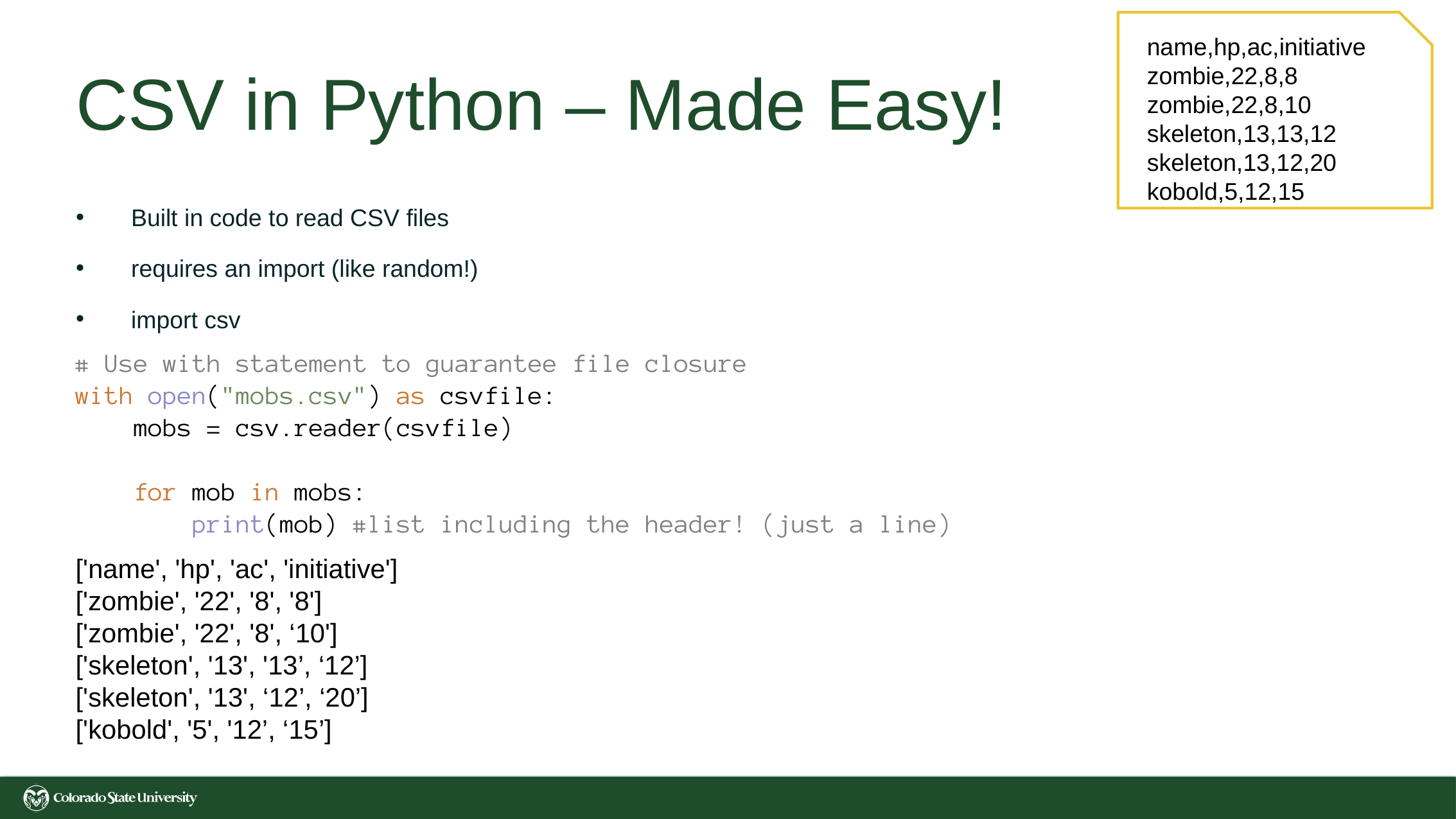

name,hp,ac,initiative
zombie,22,8,8
zombie,22,8,10
skeleton,13,13,12
skeleton,13,12,20
kobold,5,12,15
# CSV in Python – Made Easy!
Built in code to read CSV files
requires an import (like random!)
import csv

# Use with statement to guarantee file closure with open("mobs.csv") as csvfile: mobs = csv.reader(csvfile) for mob in mobs: print(mob) #list including the header! (just a line)
['name', 'hp', 'ac', 'initiative']
['zombie', '22', '8', '8']
['zombie', '22', '8', ‘10']
['skeleton', '13', '13’, ‘12’]
['skeleton', '13', ‘12’, ‘20’]
['kobold', '5', '12’, ‘15’]